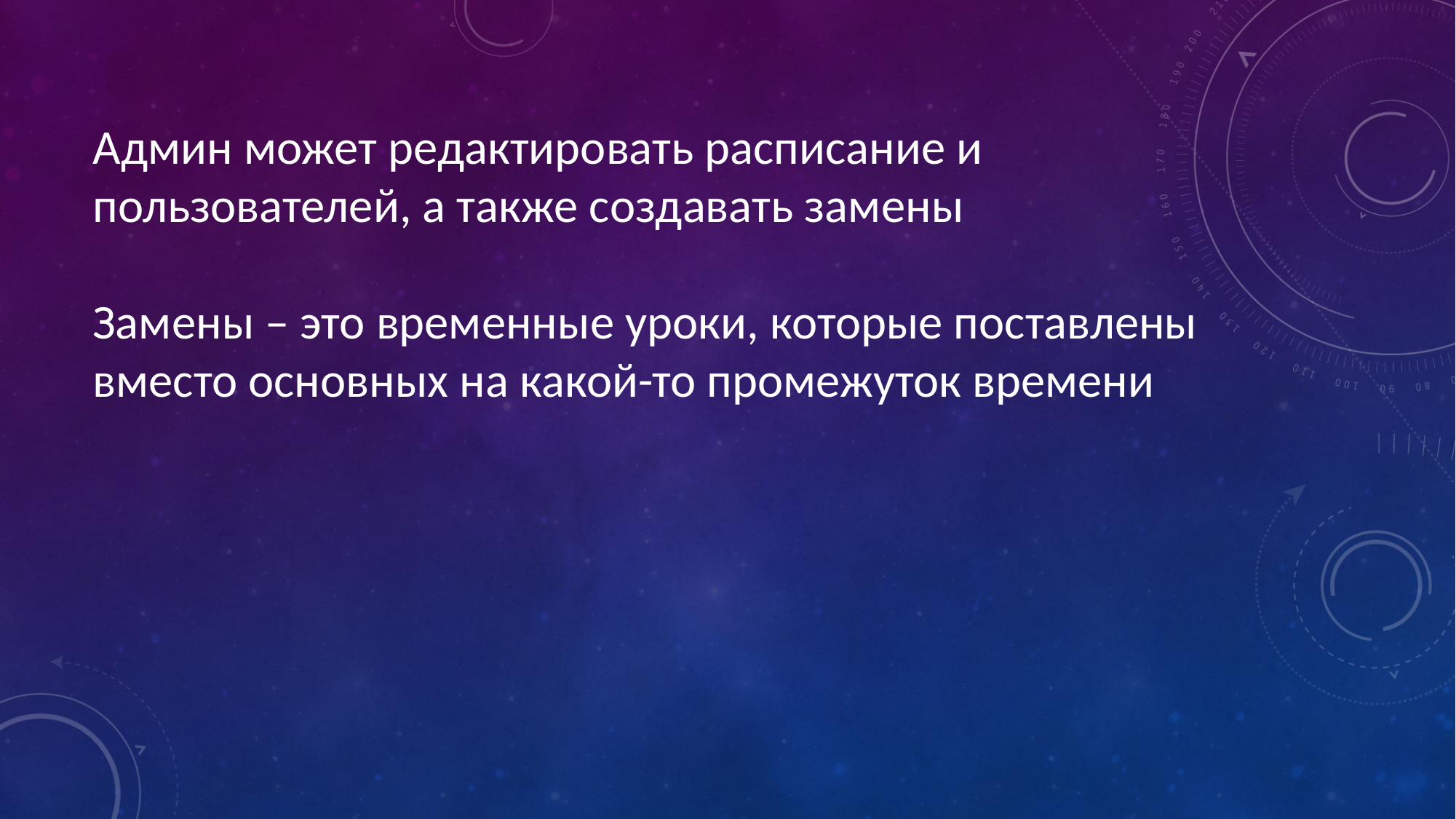

# Админ может редактировать расписание и пользователей, а также создавать замены Замены – это временные уроки, которые поставлены вместо основных на какой-то промежуток времени